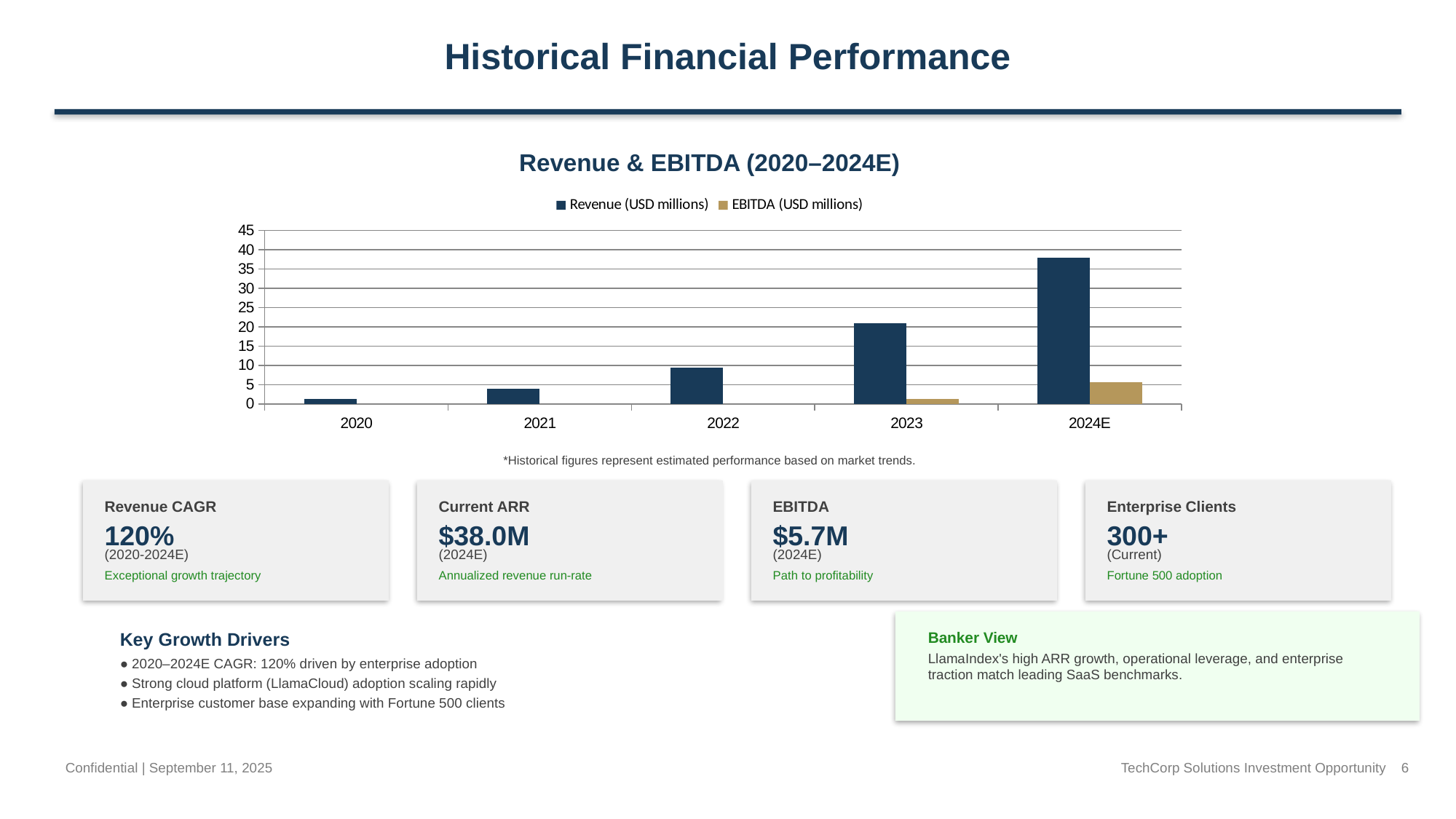

Historical Financial Performance

Revenue & EBITDA (2020–2024E)

### Chart

| Category | Revenue (USD millions) | EBITDA (USD millions) |
|---|---|---|
| 2020 | 1.2 | -2.0 |
| 2021 | 4.0 | -1.0 |
| 2022 | 9.5 | -0.5 |
| 2023 | 21.0 | 1.2 |
| 2024E | 38.0 | 5.7 |
*Historical figures represent estimated performance based on market trends.

Revenue CAGR
Current ARR
EBITDA
Enterprise Clients
120%
$38.0M
$5.7M
300+
(2020-2024E)
(2024E)
(2024E)
(Current)
Exceptional growth trajectory
Annualized revenue run-rate
Path to profitability
Fortune 500 adoption

Key Growth Drivers
Banker View
LlamaIndex's high ARR growth, operational leverage, and enterprise traction match leading SaaS benchmarks.
● 2020–2024E CAGR: 120% driven by enterprise adoption
● Strong cloud platform (LlamaCloud) adoption scaling rapidly
● Enterprise customer base expanding with Fortune 500 clients
Confidential | September 11, 2025
TechCorp Solutions Investment Opportunity    6